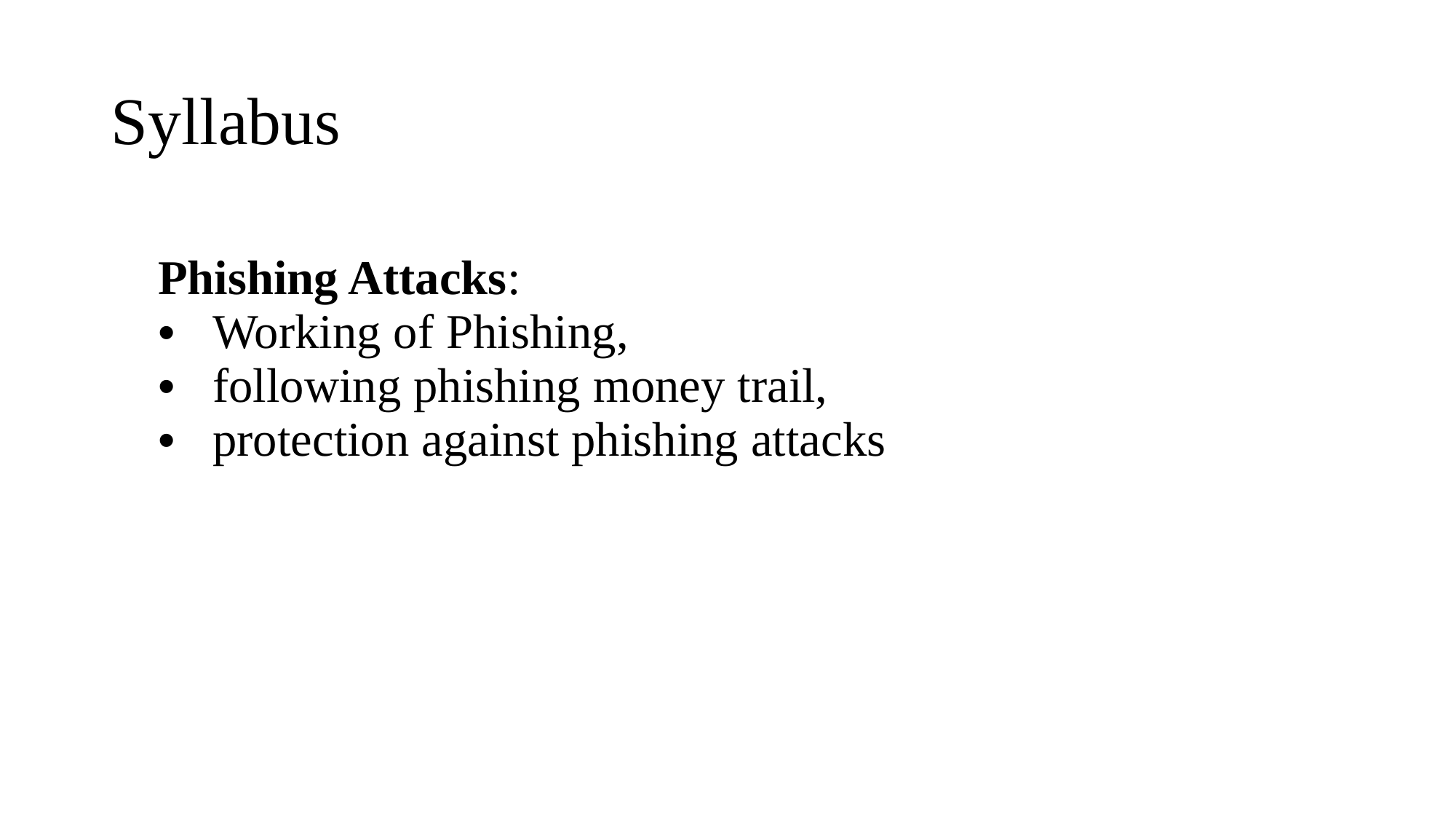

# Syllabus
| Phishing Attacks: Working of Phishing, following phishing money trail, protection against phishing attacks |
| --- |